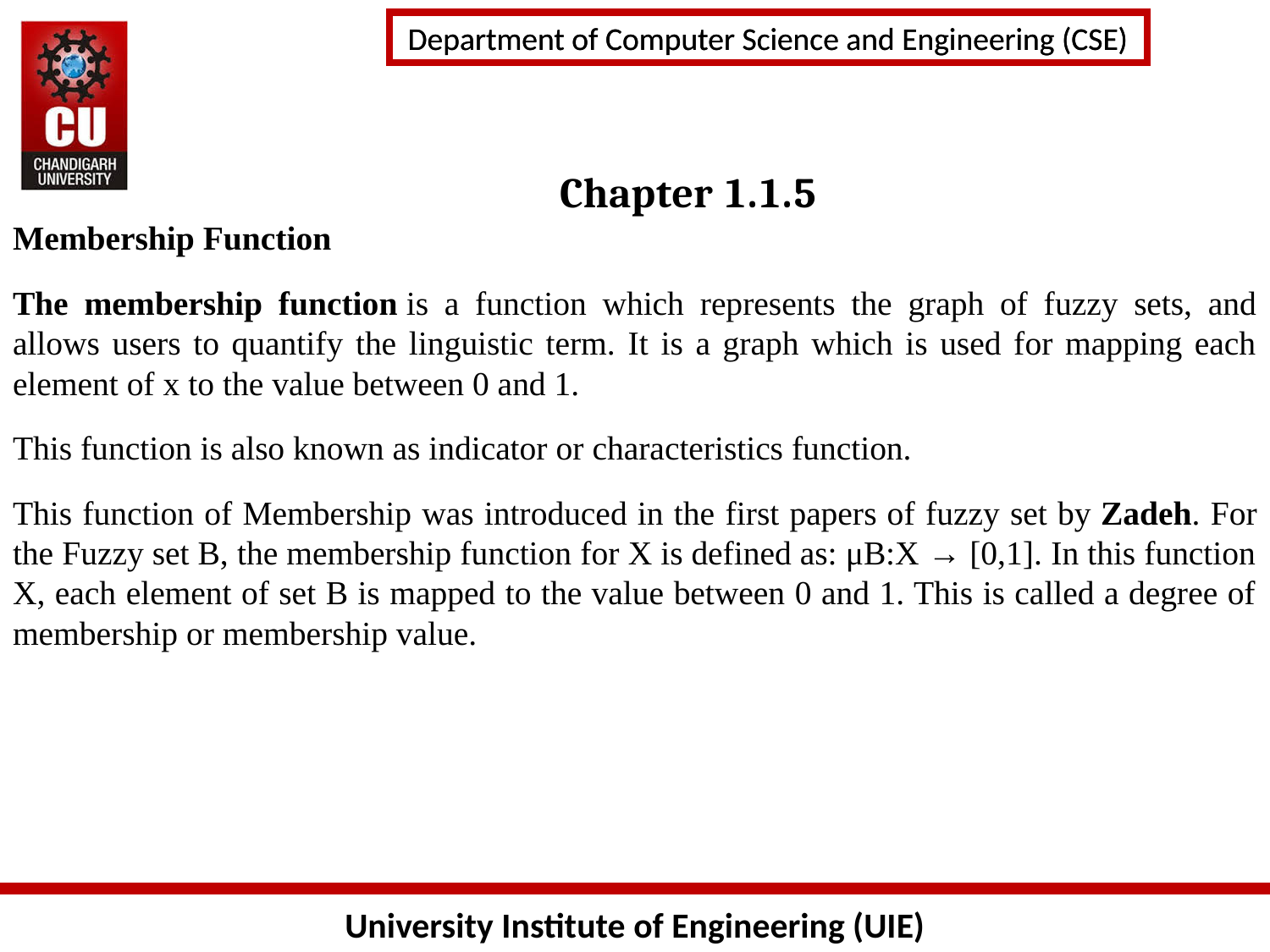

# Chapter 1.1.5
Membership Function
The membership function is a function which represents the graph of fuzzy sets, and allows users to quantify the linguistic term. It is a graph which is used for mapping each element of x to the value between 0 and 1.
This function is also known as indicator or characteristics function.
This function of Membership was introduced in the first papers of fuzzy set by Zadeh. For the Fuzzy set B, the membership function for X is defined as: μB:X → [0,1]. In this function X, each element of set B is mapped to the value between 0 and 1. This is called a degree of membership or membership value.